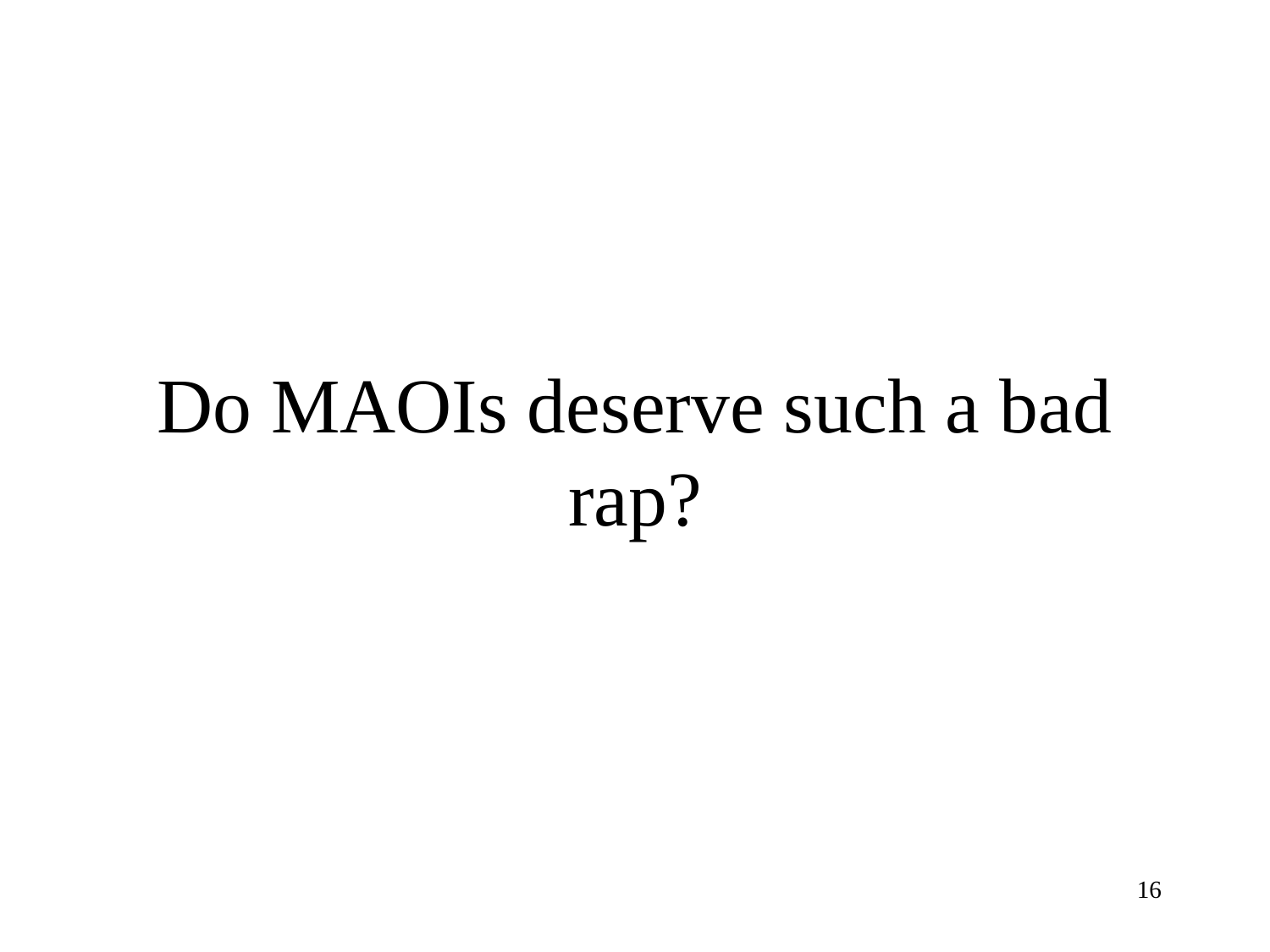

# Do MAOIs deserve such a bad rap?
16